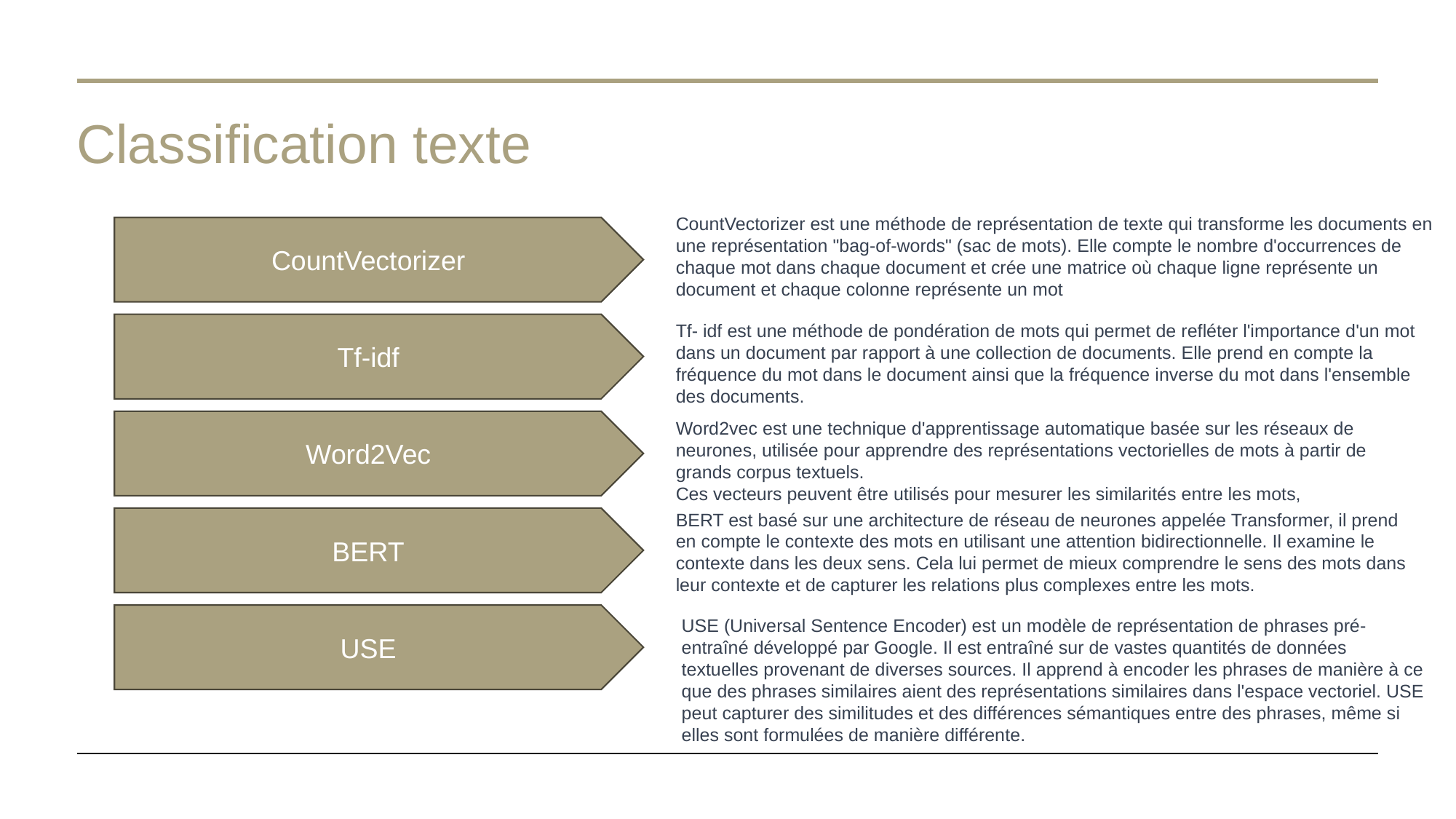

# Classification texte
CountVectorizer est une méthode de représentation de texte qui transforme les documents en une représentation "bag-of-words" (sac de mots). Elle compte le nombre d'occurrences de chaque mot dans chaque document et crée une matrice où chaque ligne représente un document et chaque colonne représente un mot
CountVectorizer
Tf-idf
Tf- idf est une méthode de pondération de mots qui permet de refléter l'importance d'un mot dans un document par rapport à une collection de documents. Elle prend en compte la fréquence du mot dans le document ainsi que la fréquence inverse du mot dans l'ensemble des documents.
Word2Vec
Word2vec est une technique d'apprentissage automatique basée sur les réseaux de neurones, utilisée pour apprendre des représentations vectorielles de mots à partir de grands corpus textuels.
Ces vecteurs peuvent être utilisés pour mesurer les similarités entre les mots,
BERT est basé sur une architecture de réseau de neurones appelée Transformer, il prend en compte le contexte des mots en utilisant une attention bidirectionnelle. Il examine le contexte dans les deux sens. Cela lui permet de mieux comprendre le sens des mots dans leur contexte et de capturer les relations plus complexes entre les mots.
BERT
USE
USE (Universal Sentence Encoder) est un modèle de représentation de phrases pré-entraîné développé par Google. Il est entraîné sur de vastes quantités de données textuelles provenant de diverses sources. Il apprend à encoder les phrases de manière à ce que des phrases similaires aient des représentations similaires dans l'espace vectoriel. USE peut capturer des similitudes et des différences sémantiques entre des phrases, même si elles sont formulées de manière différente.